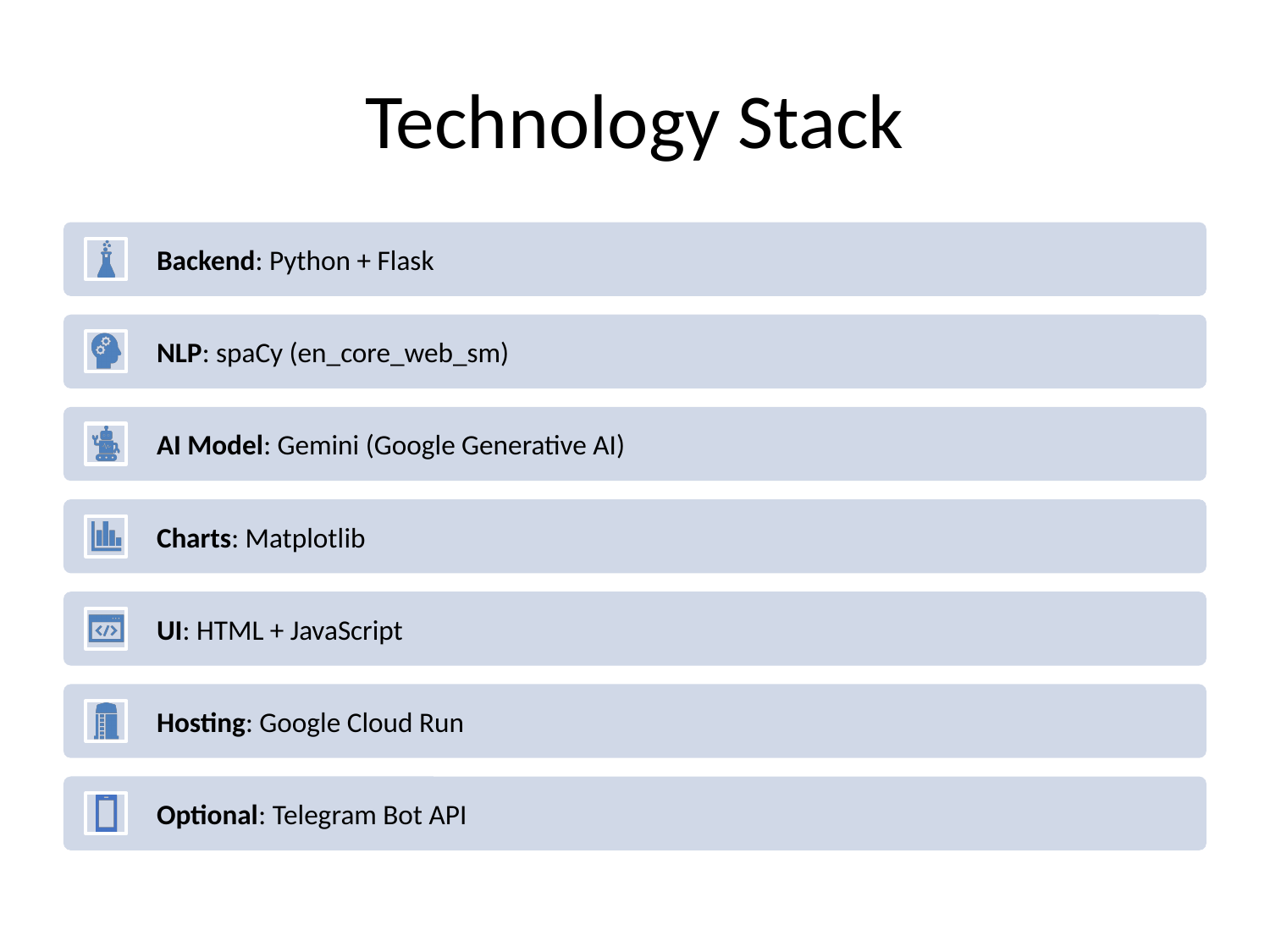

# Technology Stack
Backend: Python + Flask
NLP: spaCy (en_core_web_sm)
AI Model: Gemini (Google Generative AI)
Charts: Matplotlib
UI: HTML + JavaScript
Hosting: Google Cloud Run
Optional: Telegram Bot API